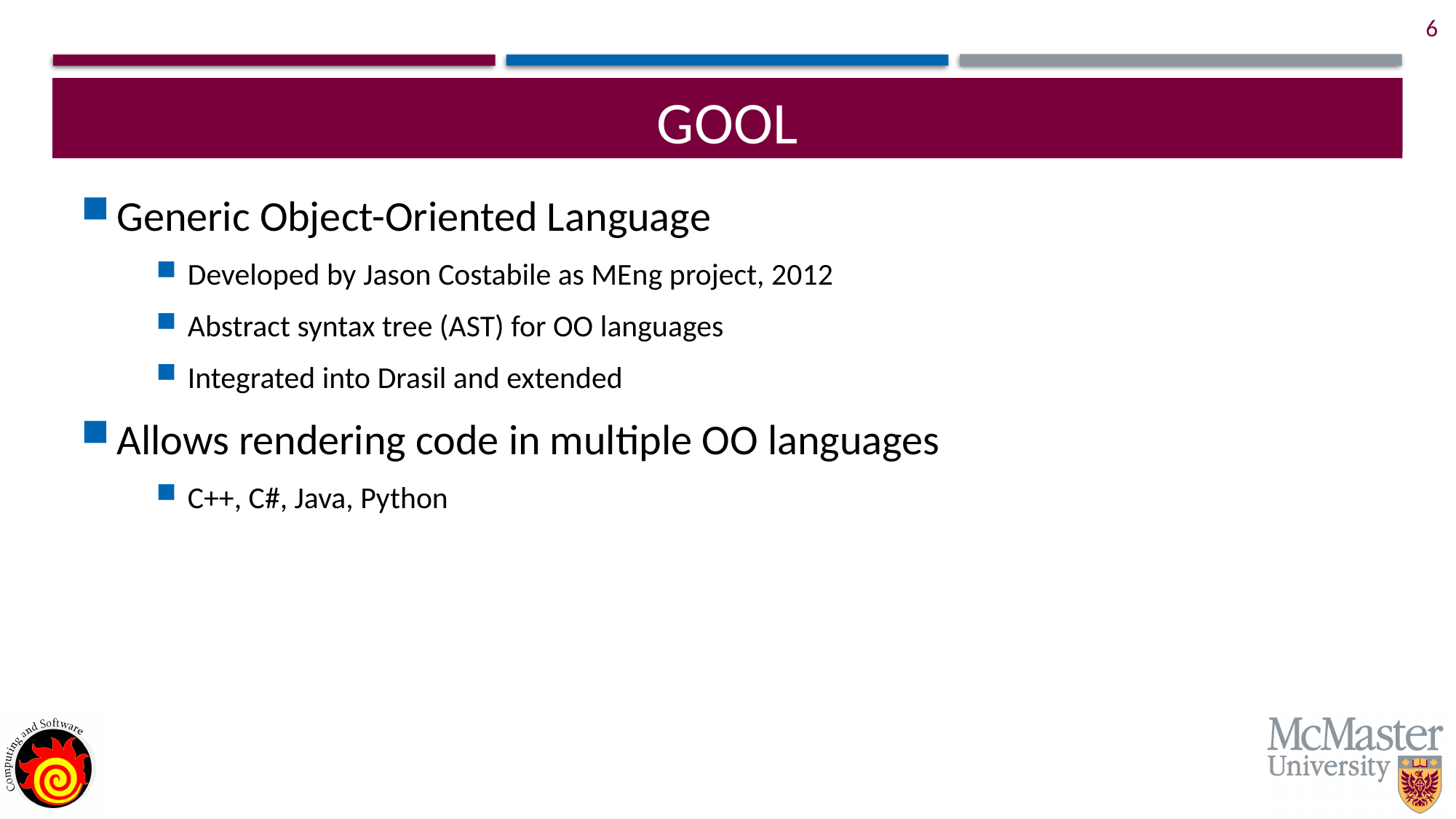

6
# GOOL
Generic Object-Oriented Language
Developed by Jason Costabile as MEng project, 2012
Abstract syntax tree (AST) for OO languages
Integrated into Drasil and extended
Allows rendering code in multiple OO languages
C++, C#, Java, Python